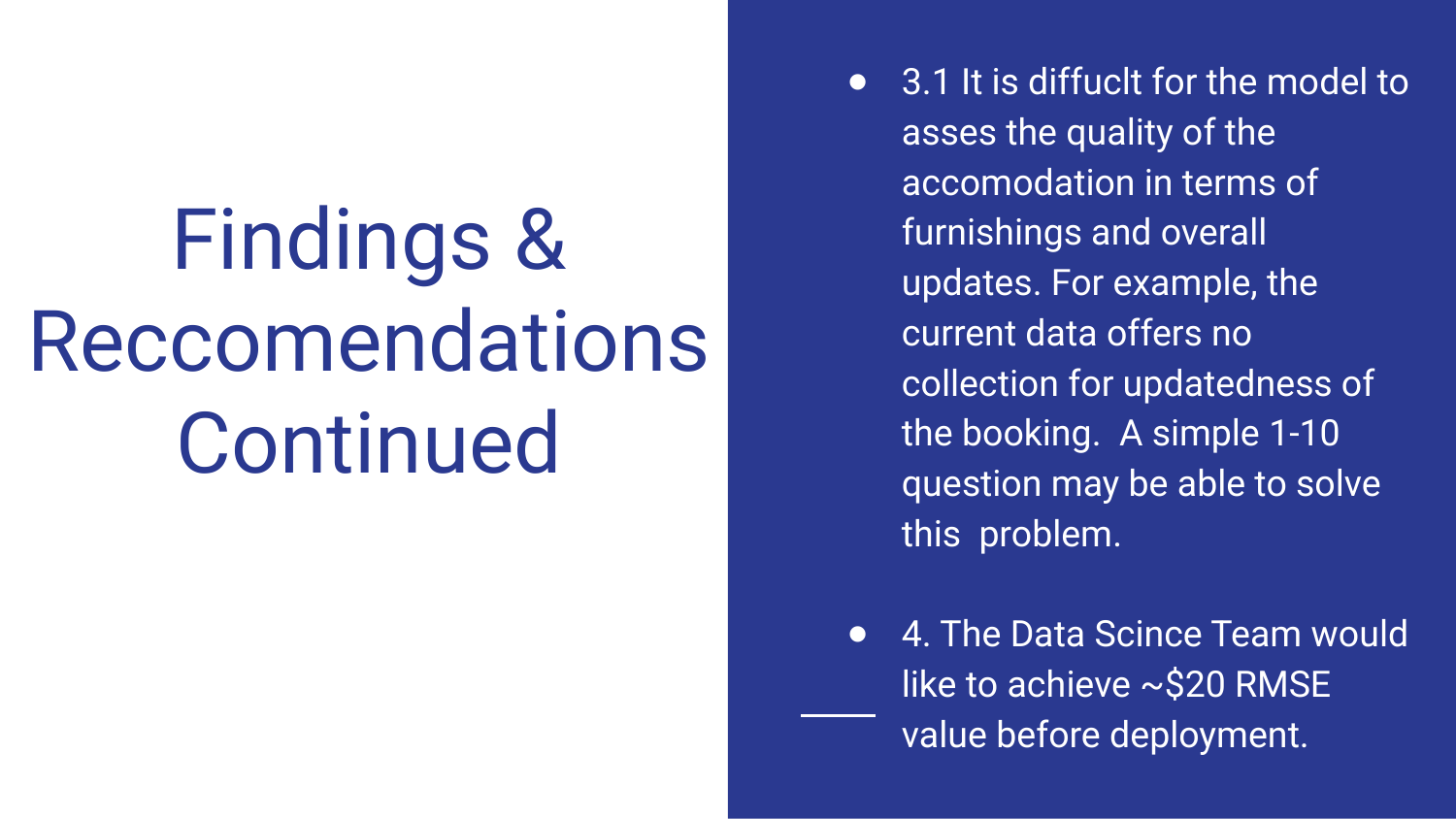

3.1 It is diffuclt for the model to asses the quality of the accomodation in terms of furnishings and overall updates. For example, the current data offers no collection for updatedness of the booking.  A simple 1-10 question may be able to solve this  problem.

4. The Data Scince Team would like to achieve ~$20 RMSE value before deployment.

# Findings & Reccomendations Continued